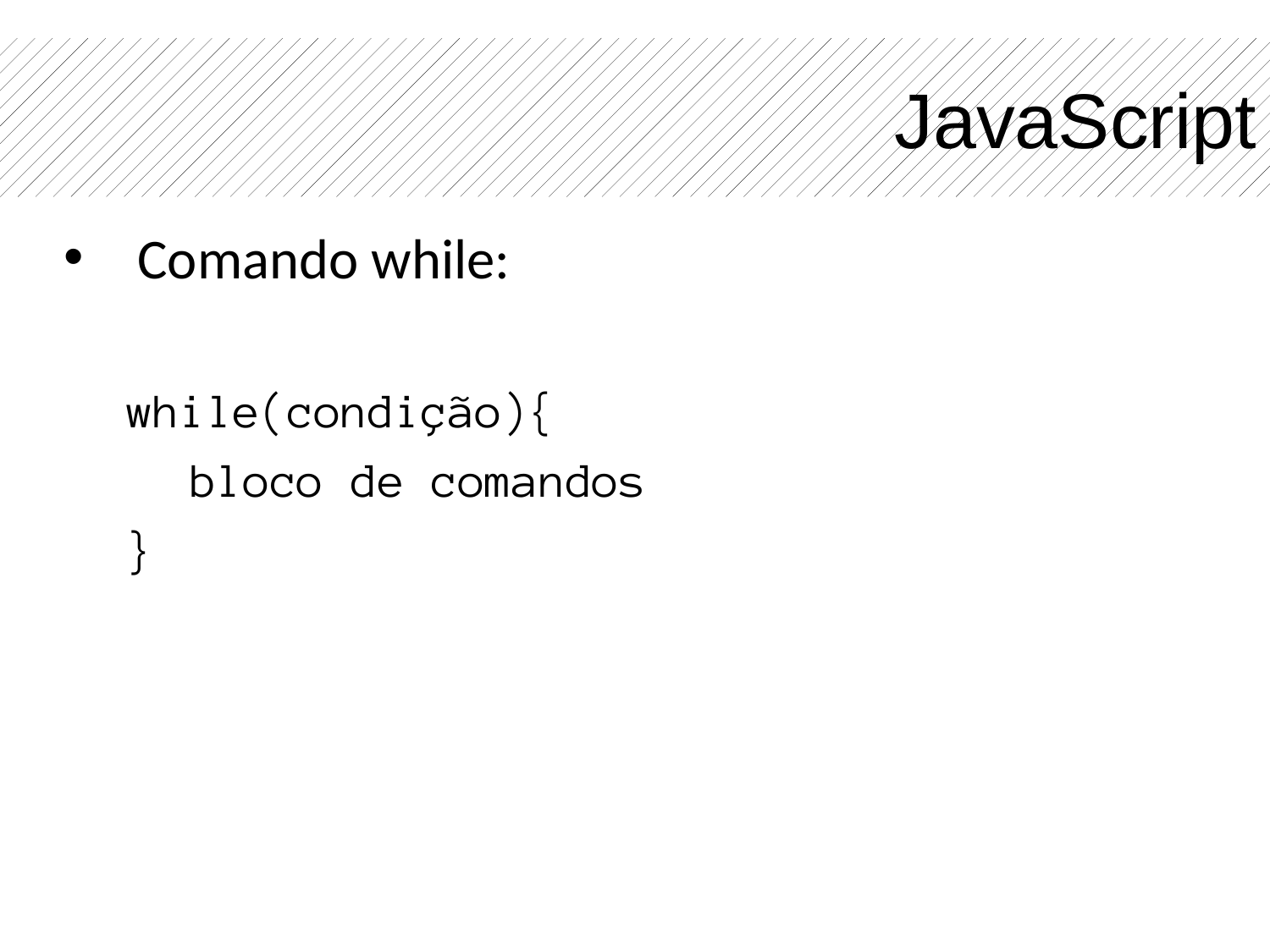

# JavaScript
Comando while:

while(condição){
	bloco de comandos
}